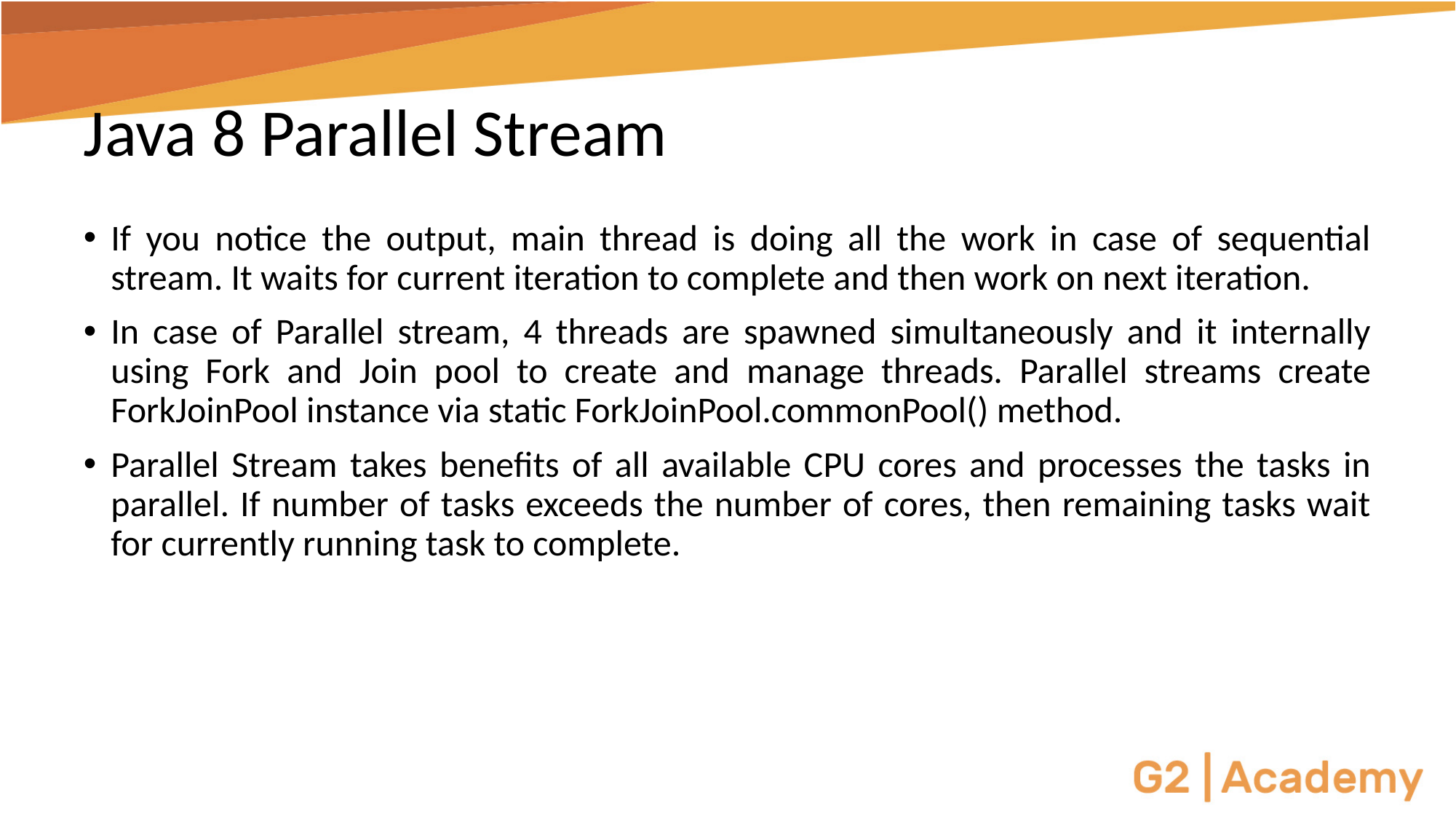

# Java 8 Parallel Stream
If you notice the output, main thread is doing all the work in case of sequential stream. It waits for current iteration to complete and then work on next iteration.
In case of Parallel stream, 4 threads are spawned simultaneously and it internally using Fork and Join pool to create and manage threads. Parallel streams create ForkJoinPool instance via static ForkJoinPool.commonPool() method.
Parallel Stream takes benefits of all available CPU cores and processes the tasks in parallel. If number of tasks exceeds the number of cores, then remaining tasks wait for currently running task to complete.